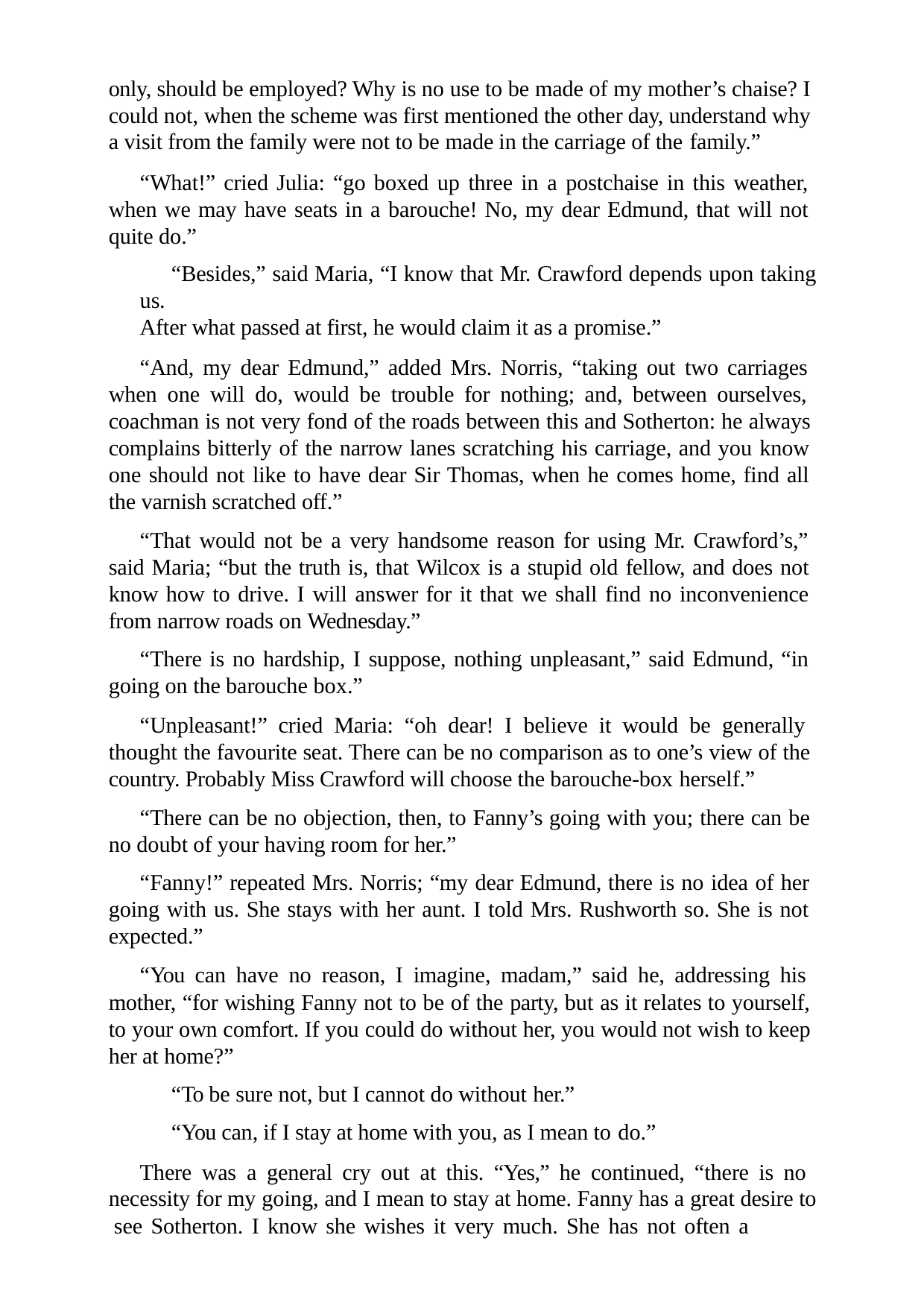

only, should be employed? Why is no use to be made of my mother’s chaise? I  could not, when the scheme was first mentioned the other day, understand why  a visit from the family were not to be made in the carriage of the family.”
“What!” cried Julia: “go boxed up three in a postchaise in this weather,  when we may have seats in a barouche! No, my dear Edmund, that will not  quite do.”
“Besides,” said Maria, “I know that Mr. Crawford depends upon taking us.
After what passed at first, he would claim it as a promise.”
“And, my dear Edmund,” added Mrs. Norris, “taking out two carriages  when one will do, would be trouble for nothing; and, between ourselves,  coachman is not very fond of the roads between this and Sotherton: he always  complains bitterly of the narrow lanes scratching his carriage, and you know  one should not like to have dear Sir Thomas, when he comes home, find all  the varnish scratched off.”
“That would not be a very handsome reason for using Mr. Crawford’s,”  said Maria; “but the truth is, that Wilcox is a stupid old fellow, and does not  know how to drive. I will answer for it that we shall find no inconvenience  from narrow roads on Wednesday.”
“There is no hardship, I suppose, nothing unpleasant,” said Edmund, “in  going on the barouche box.”
“Unpleasant!” cried Maria: “oh dear! I believe it would be generally  thought the favourite seat. There can be no comparison as to one’s view of the  country. Probably Miss Crawford will choose the barouche-box herself.”
“There can be no objection, then, to Fanny’s going with you; there can be  no doubt of your having room for her.”
“Fanny!” repeated Mrs. Norris; “my dear Edmund, there is no idea of her  going with us. She stays with her aunt. I told Mrs. Rushworth so. She is not  expected.”
“You can have no reason, I imagine, madam,” said he, addressing his  mother, “for wishing Fanny not to be of the party, but as it relates to yourself,  to your own comfort. If you could do without her, you would not wish to keep  her at home?”
“To be sure not, but I cannot do without her.”
“You can, if I stay at home with you, as I mean to do.”
There was a general cry out at this. “Yes,” he continued, “there is no  necessity for my going, and I mean to stay at home. Fanny has a great desire to  see Sotherton. I know she wishes it very much. She has not often a